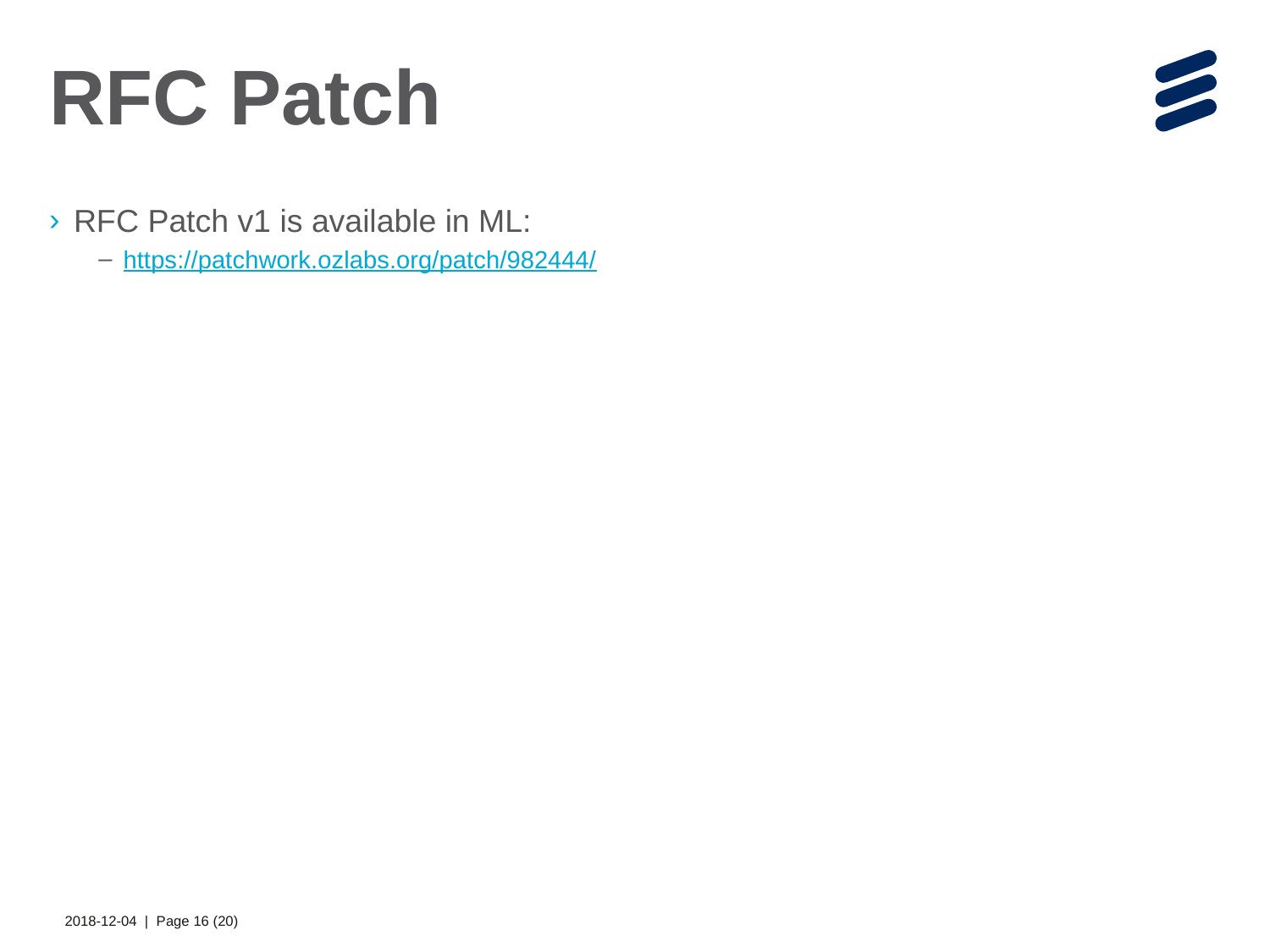

# RFC Patch
RFC Patch v1 is available in ML:
https://patchwork.ozlabs.org/patch/982444/